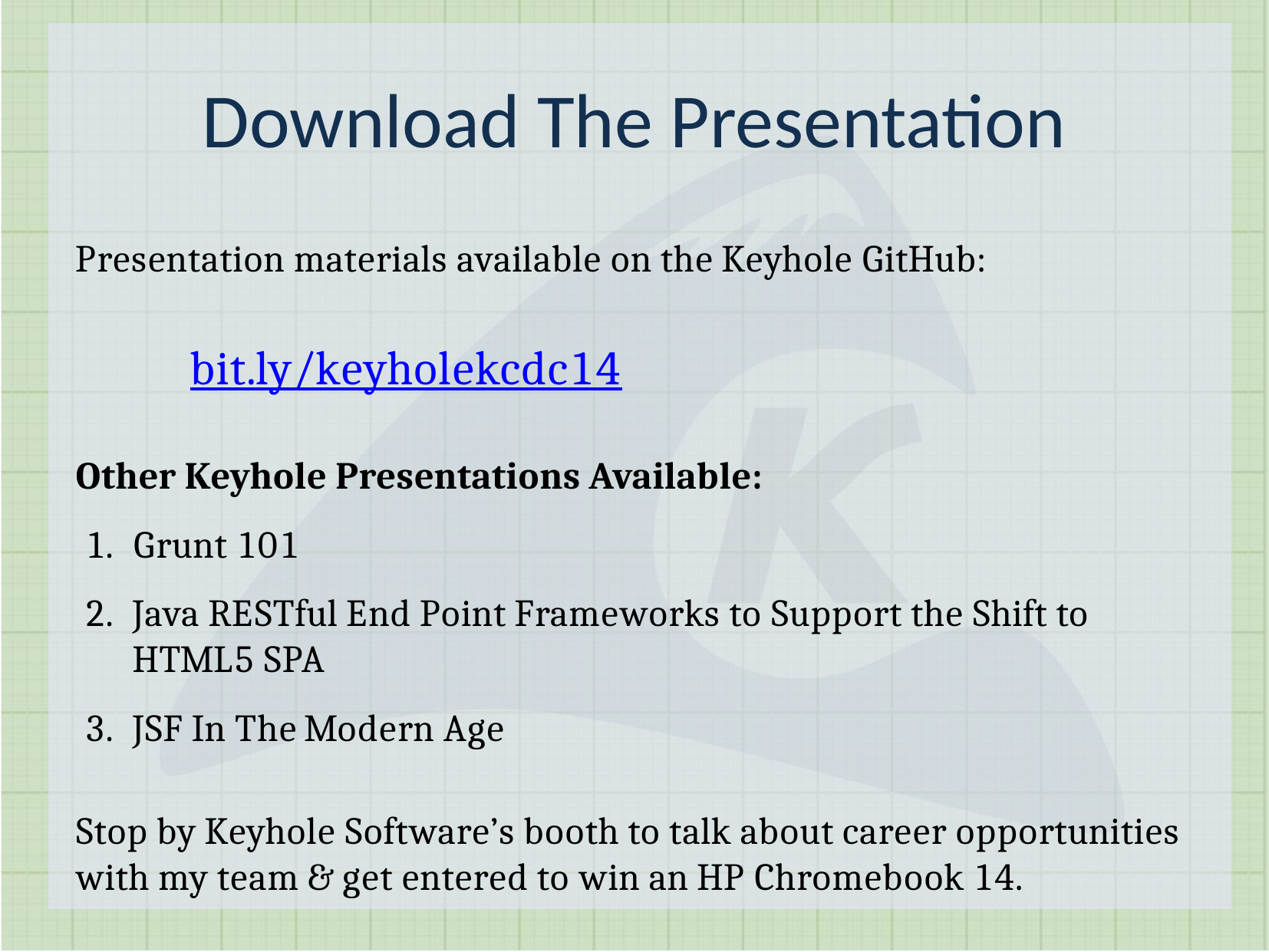

# Download The Presentation
Presentation materials available on the Keyhole GitHub:

bit.ly/keyholekcdc14

Other Keyhole Presentations Available:
Grunt 101
Java RESTful End Point Frameworks to Support the Shift to HTML5 SPA
JSF In The Modern Age

Stop by Keyhole Software’s booth to talk about career opportunities with my team & get entered to win an HP Chromebook 14.